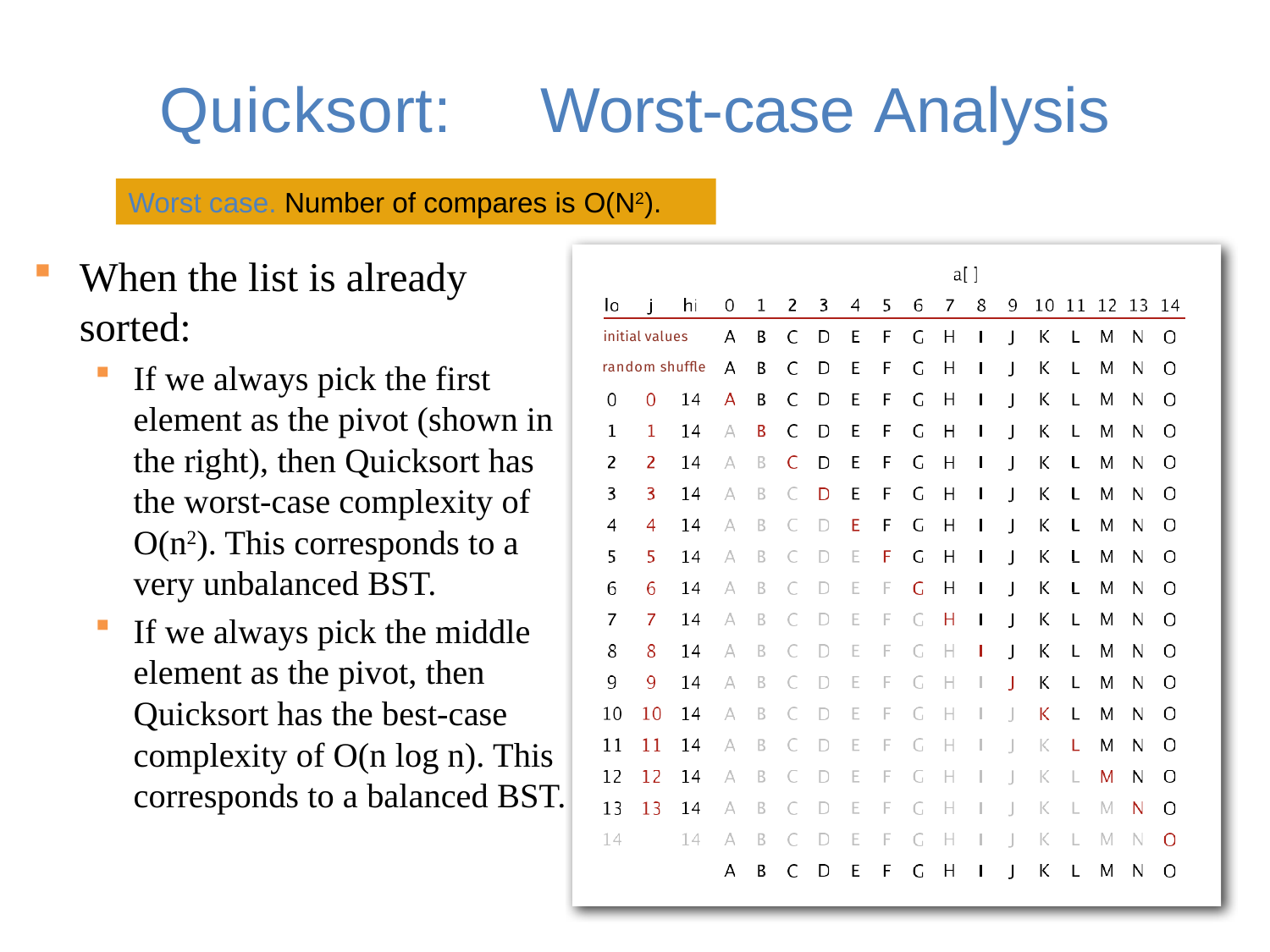

# Quicksort:	Worst-case Analysis
Worst case. Number of compares is O(N2).

When the list is already sorted:
If we always pick the first element as the pivot (shown in the right), then Quicksort has the worst-case complexity of O(n2). This corresponds to a very unbalanced BST.
If we always pick the middle element as the pivot, then Quicksort has the best-case complexity of O(n log n). This corresponds to a balanced BST.

initial values
random shuffle